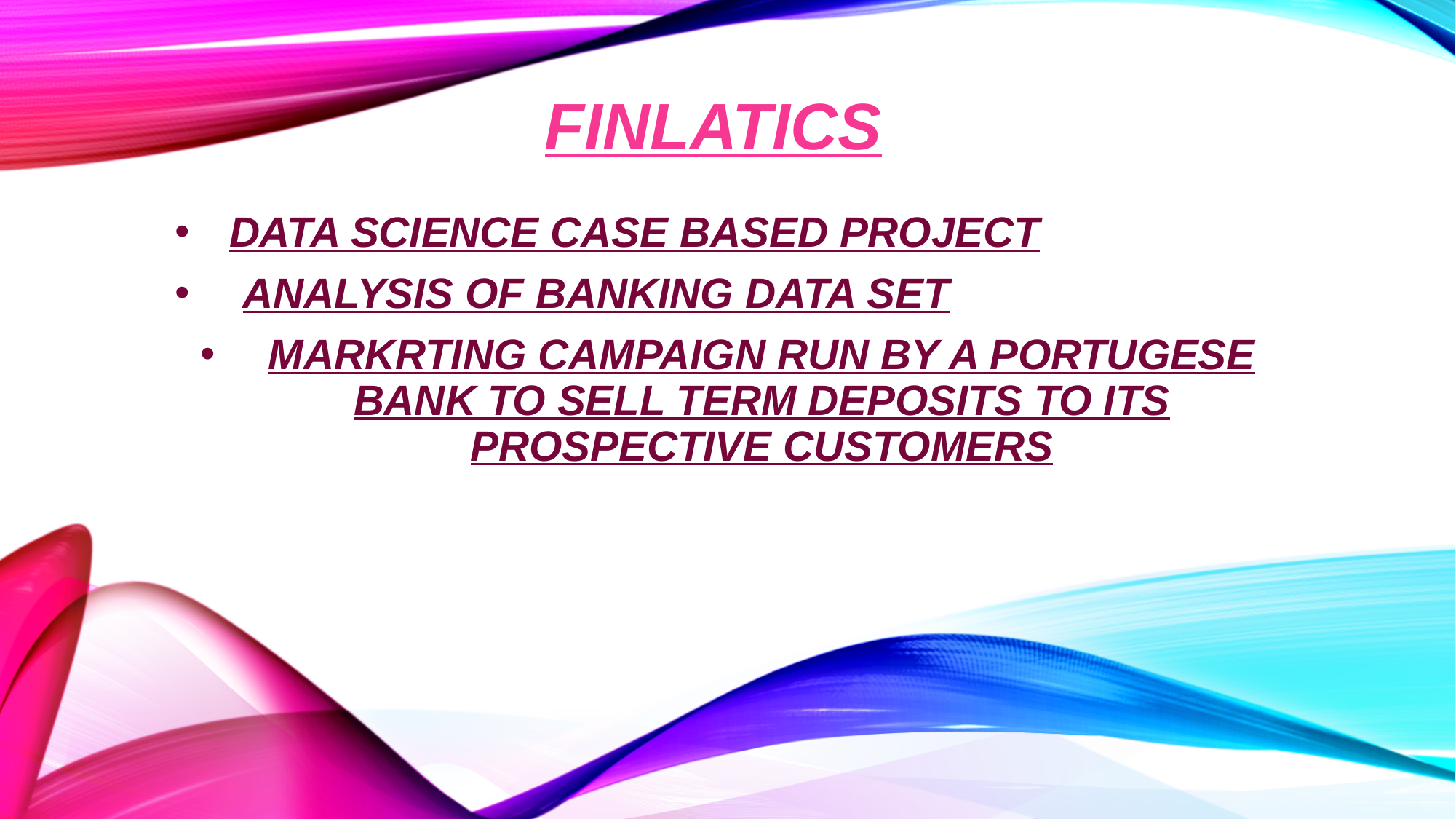

# FINLATICS
DATA SCIENCE CASE BASED PROJECT
ANALYSIS OF BANKING DATA SET
MARKRTING CAMPAIGN RUN BY A PORTUGESE BANK TO SELL TERM DEPOSITS TO ITS PROSPECTIVE CUSTOMERS